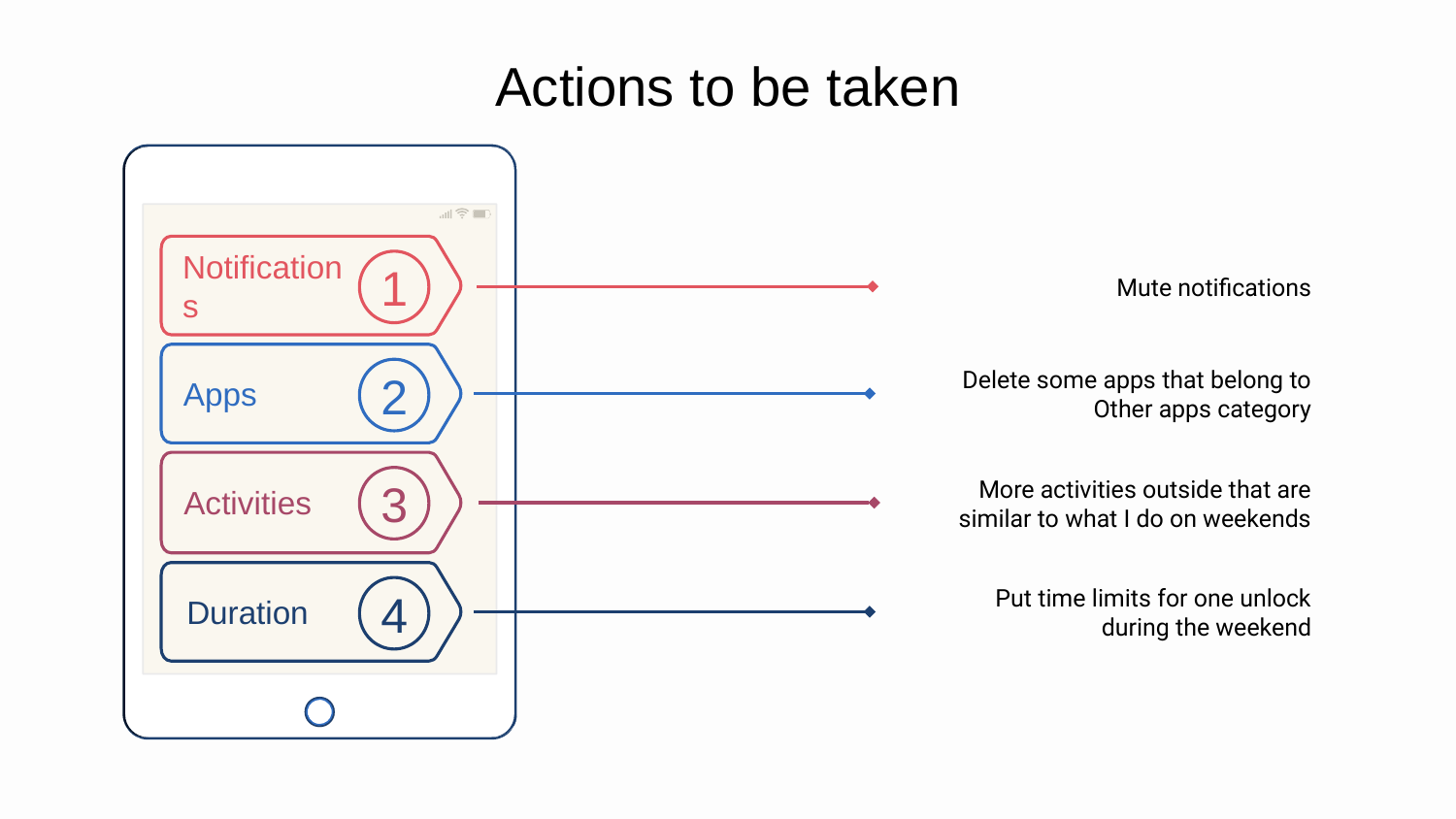

# Actions to be taken

1
Mute notifications
Notifications

2
Delete some apps that belong to Other apps category
Apps

3
More activities outside that are similar to what I do on weekends
Activities

4
Put time limits for one unlock during the weekend
Duration